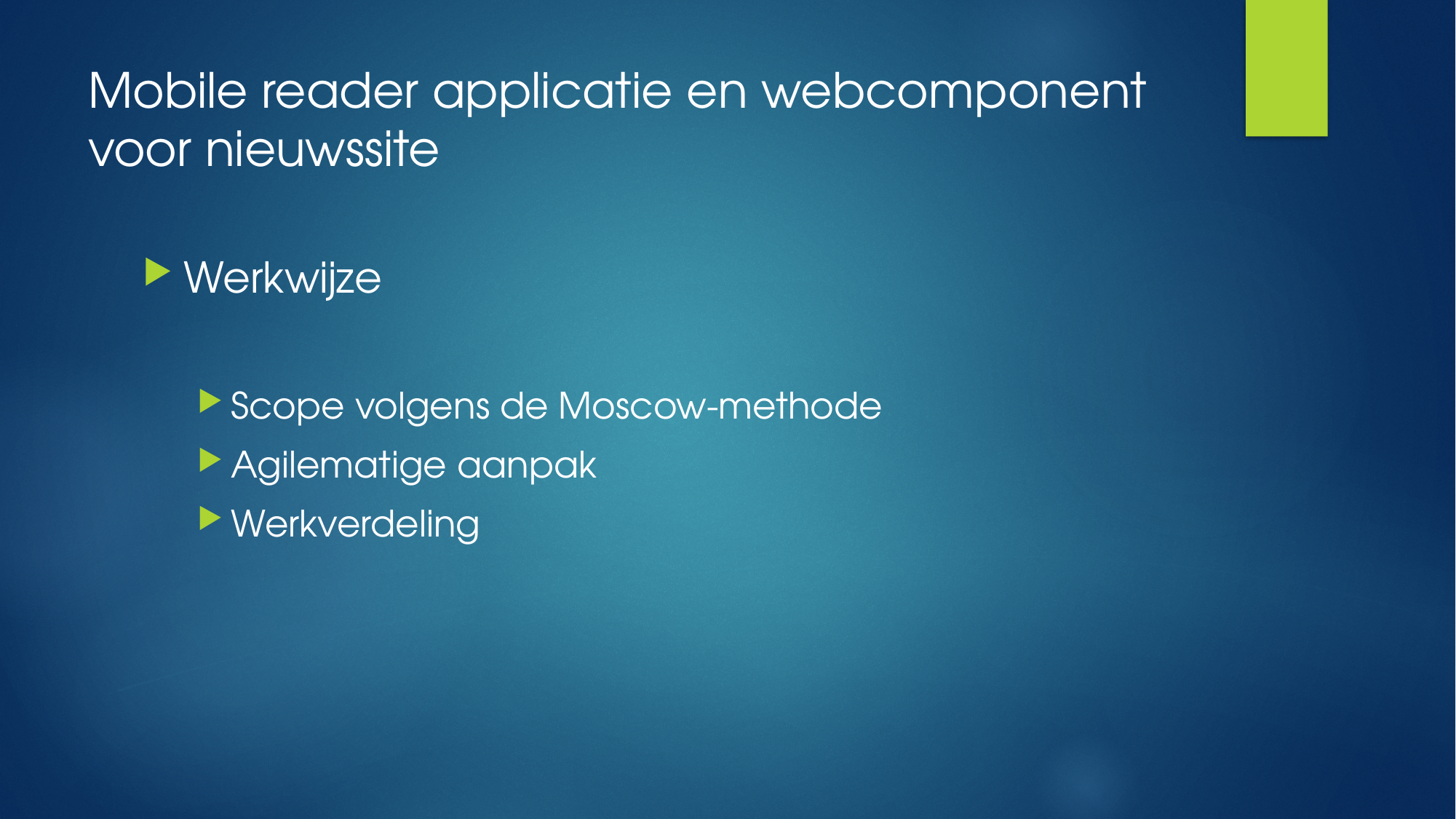

# Mobile reader applicatie en webcomponent voor nieuwssite
Werkwijze

Scope volgens de Moscow-methode
Agilematige aanpak
Werkverdeling